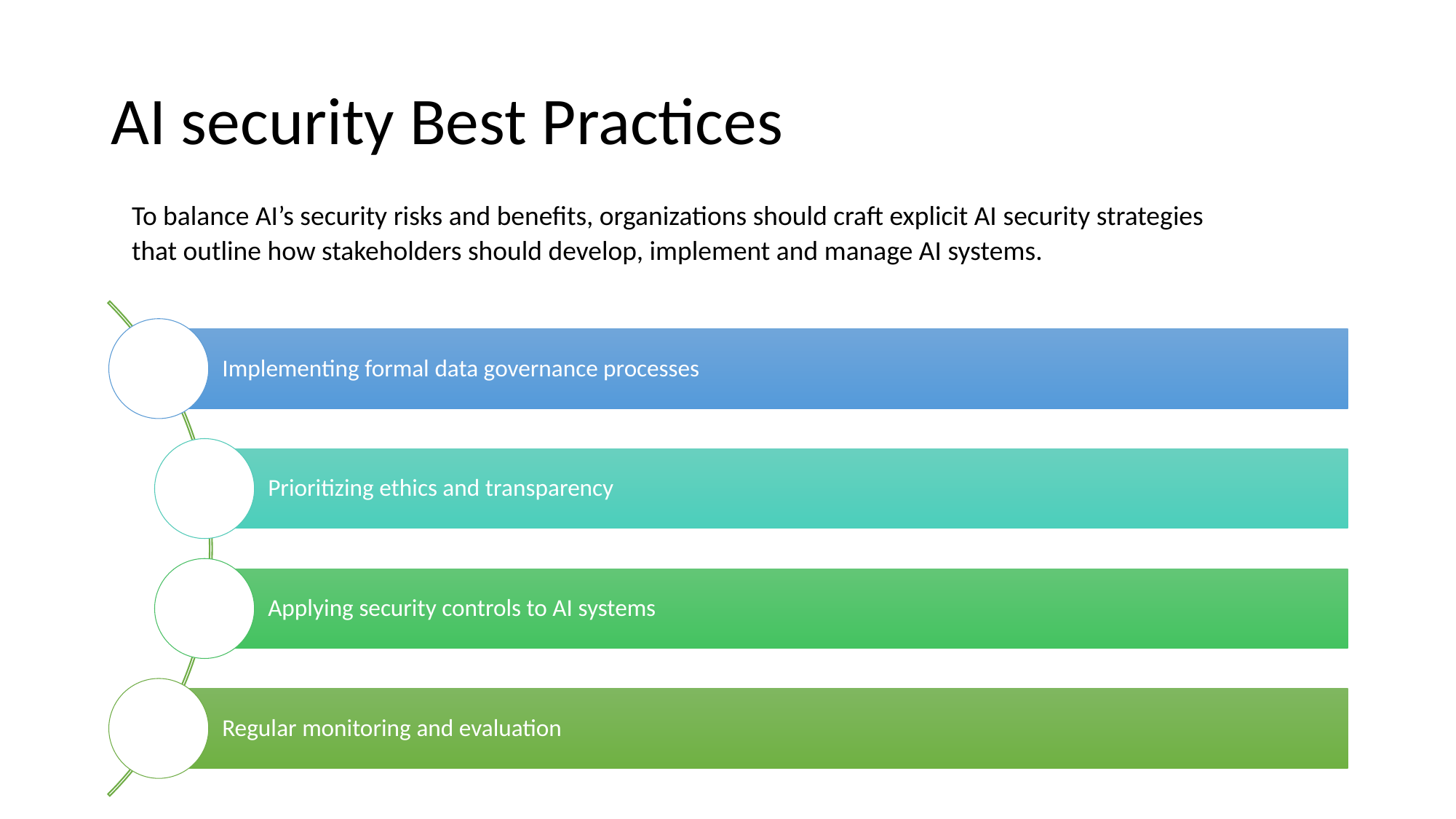

# AI security Best Practices
To balance AI’s security risks and benefits, organizations should craft explicit AI security strategies that outline how stakeholders should develop, implement and manage AI systems.
Implementing formal data governance processes
Prioritizing ethics and transparency
Applying security controls to AI systems
Regular monitoring and evaluation